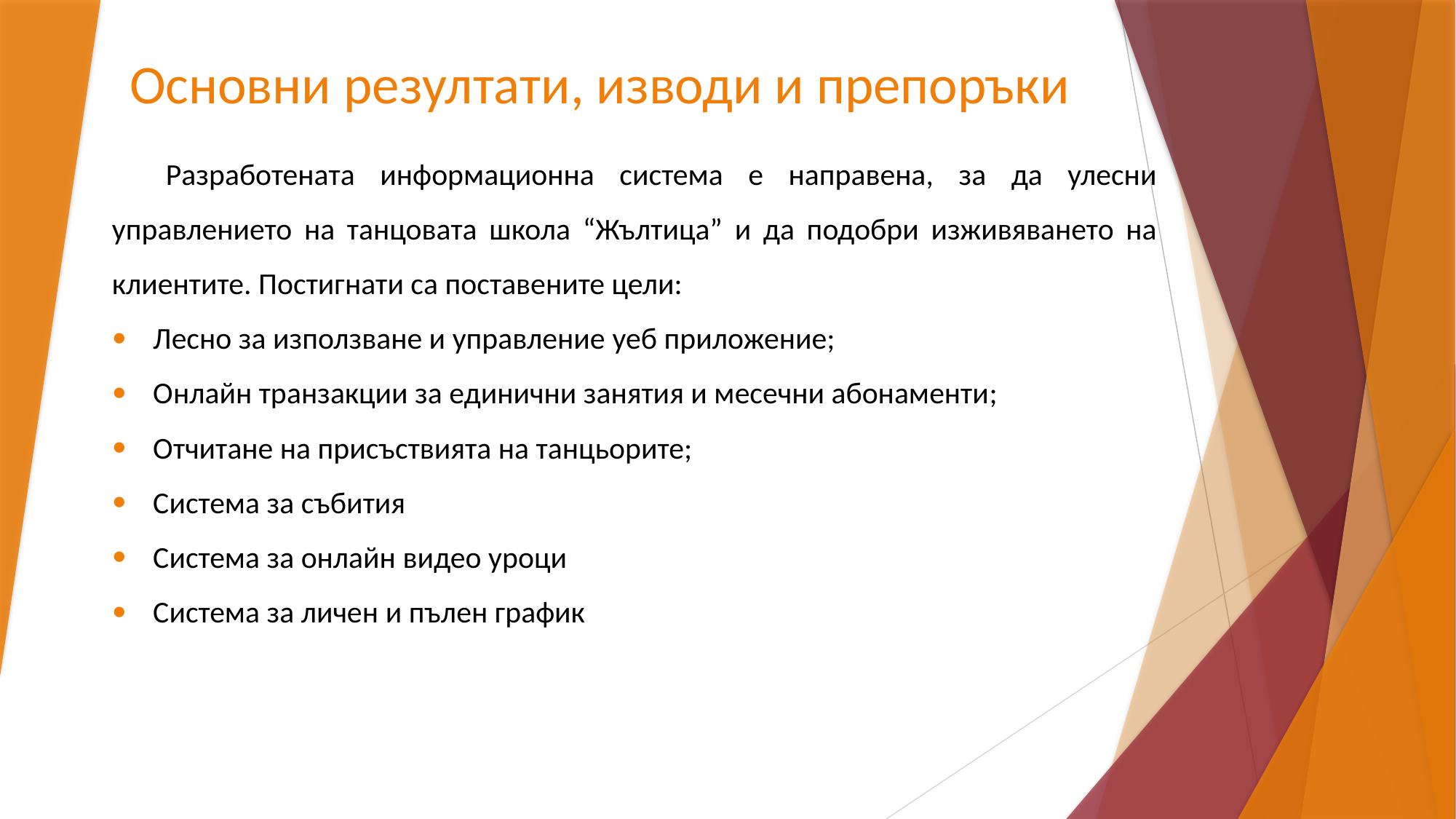

# Основни резултати, изводи и препоръки
Разработената информационна система е направена, за да улесни управлението на танцовата школа “Жълтица” и да подобри изживяването на клиентите. Постигнати са поставените цели:
Лесно за използване и управление уеб приложение;
Онлайн транзакции за единични занятия и месечни абонаменти;
Отчитане на присъствията на танцьорите;
Система за събития
Система за онлайн видео уроци
Система за личен и пълен график